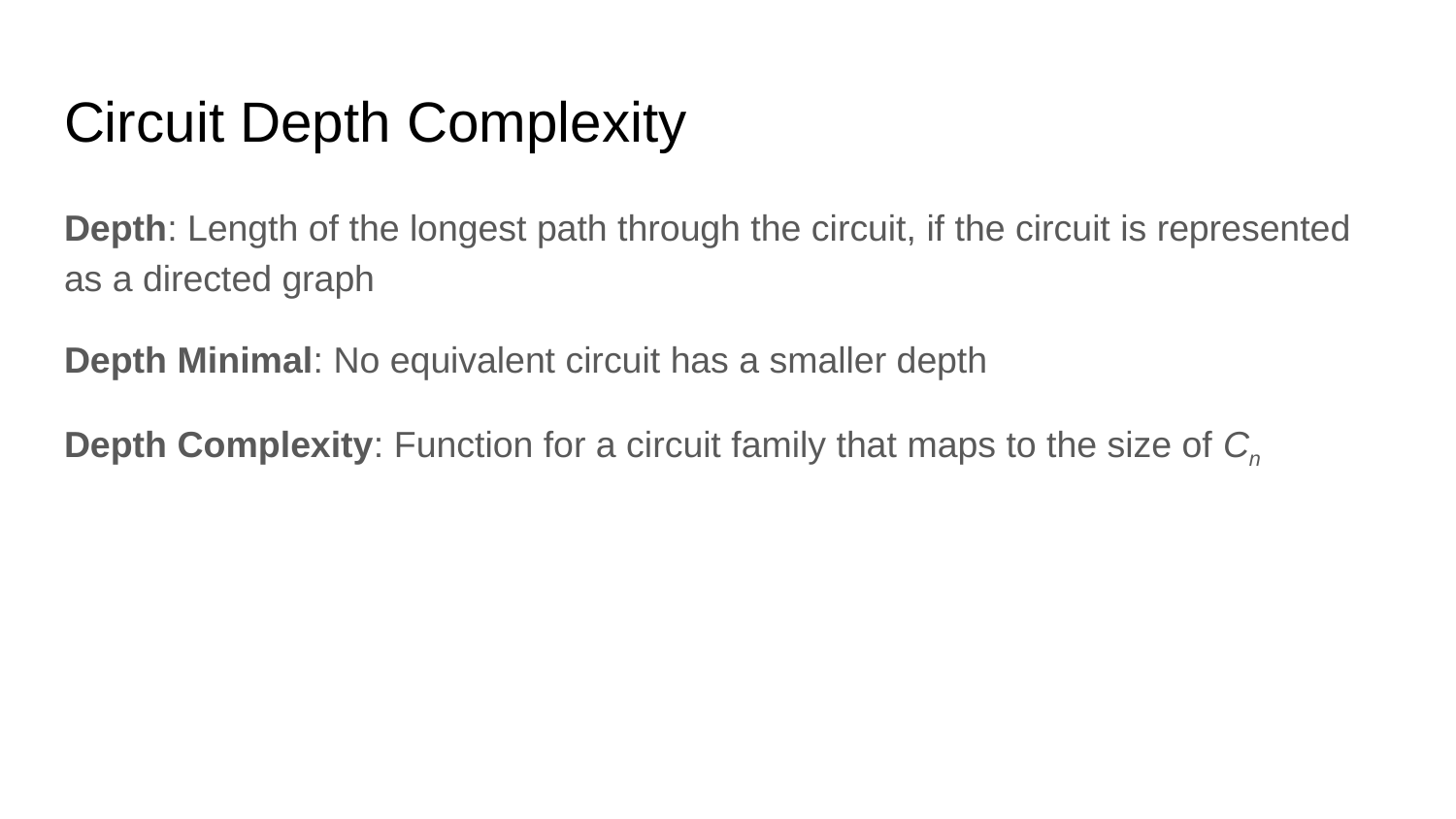

# Circuit Depth Complexity

Depth: Length of the longest path through the circuit, if the circuit is represented as a directed graph
Depth Minimal: No equivalent circuit has a smaller depth
Depth Complexity: Function for a circuit family that maps to the size of Cn